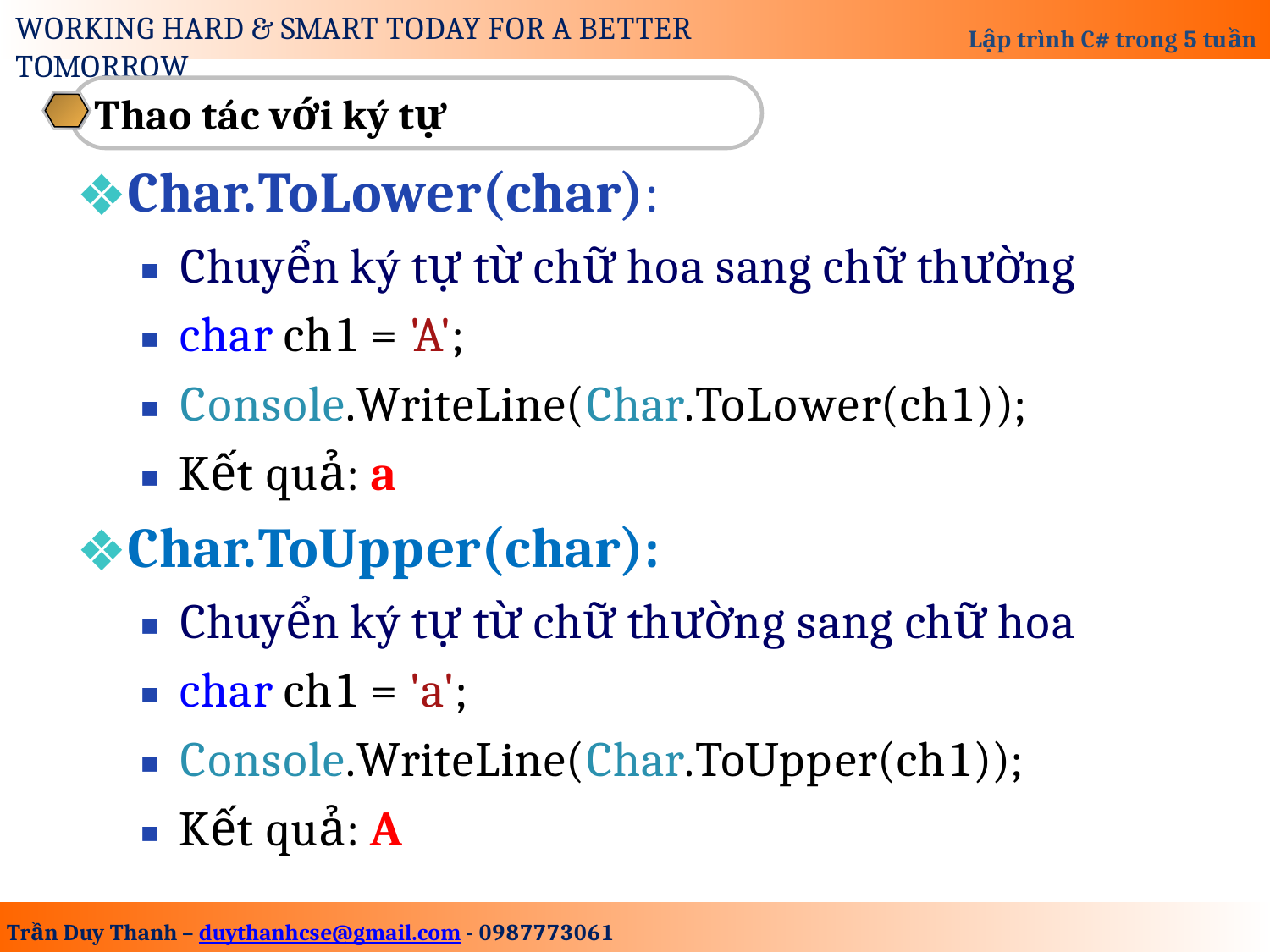

Thao tác với ký tự

Char.ToLower(char):
Chuyển ký tự từ chữ hoa sang chữ thường
char ch1 = 'A';
Console.WriteLine(Char.ToLower(ch1));
Kết quả: a
Char.ToUpper(char):
Chuyển ký tự từ chữ thường sang chữ hoa
char ch1 = 'a';
Console.WriteLine(Char.ToUpper(ch1));
Kết quả: A